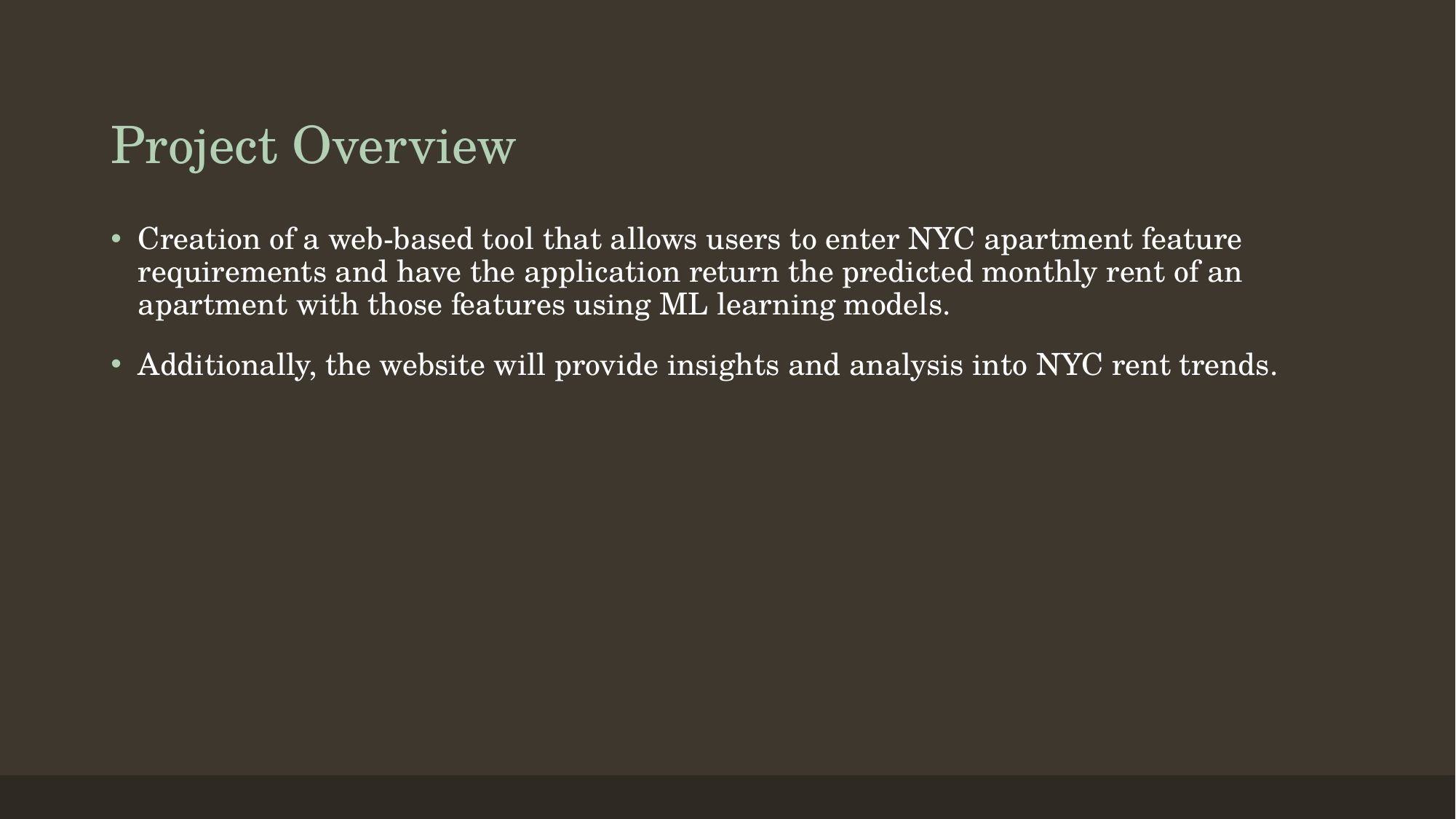

# Project Overview
Creation of a web-based tool that allows users to enter NYC apartment feature requirements and have the application return the predicted monthly rent of an apartment with those features using ML learning models.
Additionally, the website will provide insights and analysis into NYC rent trends.